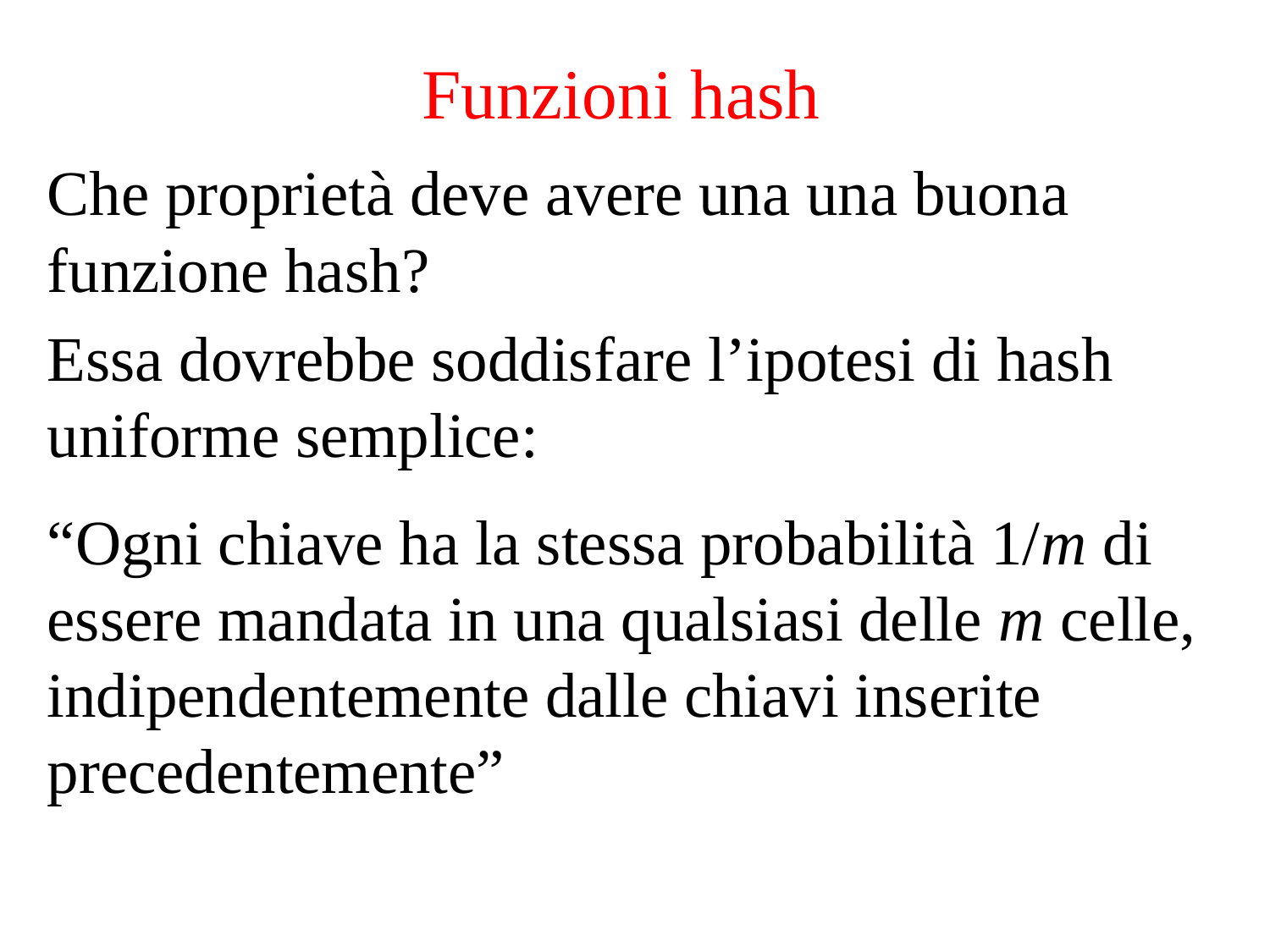

Funzioni hash
Che proprietà deve avere una una buona funzione hash?
Essa dovrebbe soddisfare l’ipotesi di hash uniforme semplice:
“Ogni chiave ha la stessa probabilità 1/m di essere mandata in una qualsiasi delle m celle, indipendentemente dalle chiavi inserite precedentemente”